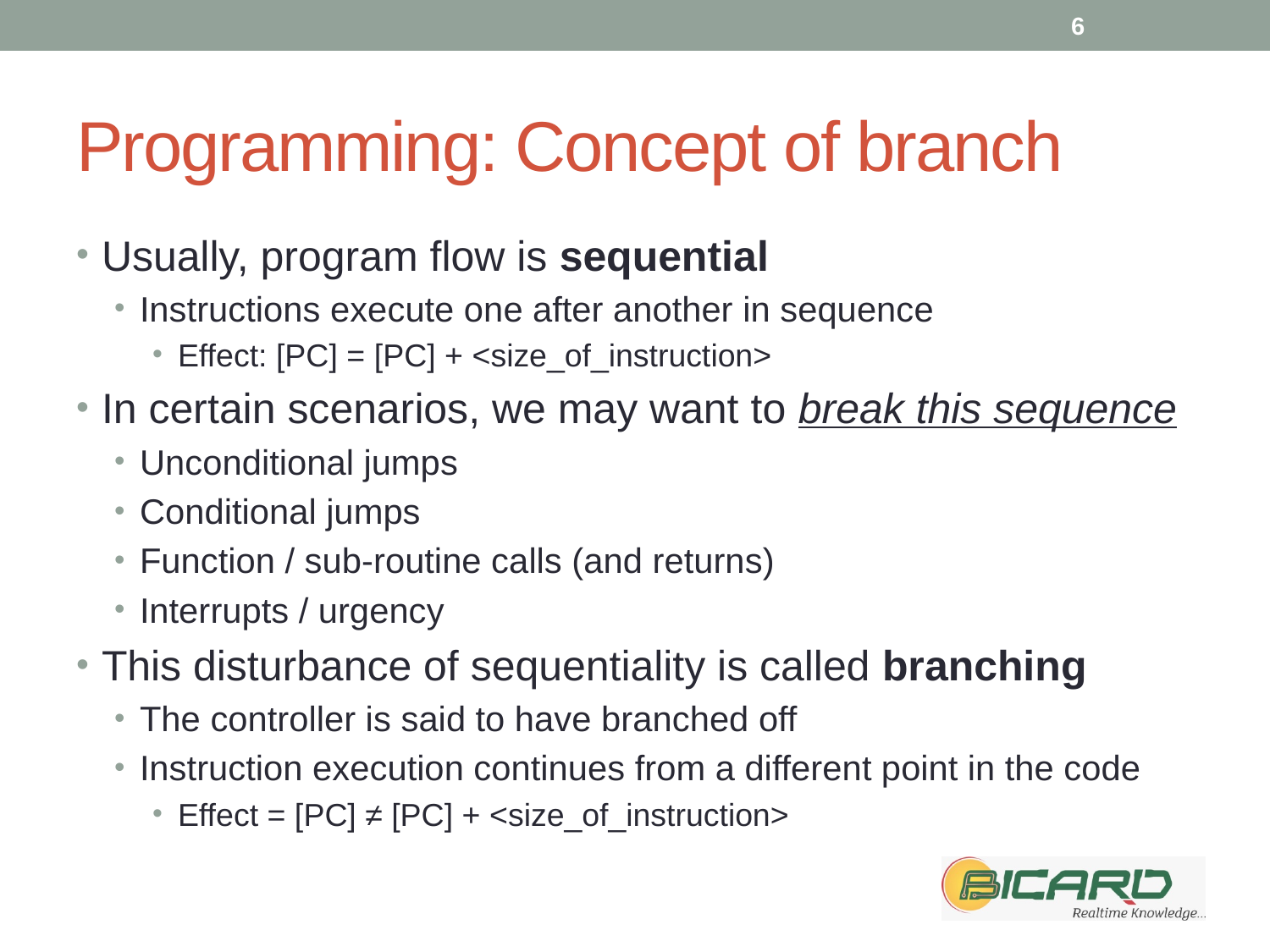

6
# Programming: Concept of branch
Usually, program flow is sequential
Instructions execute one after another in sequence
Effect: [PC] = [PC] + <size_of_instruction>
In certain scenarios, we may want to break this sequence
Unconditional jumps
Conditional jumps
Function / sub-routine calls (and returns)
Interrupts / urgency
This disturbance of sequentiality is called branching
The controller is said to have branched off
Instruction execution continues from a different point in the code
Effect = [PC] ≠ [PC] + <size_of_instruction>